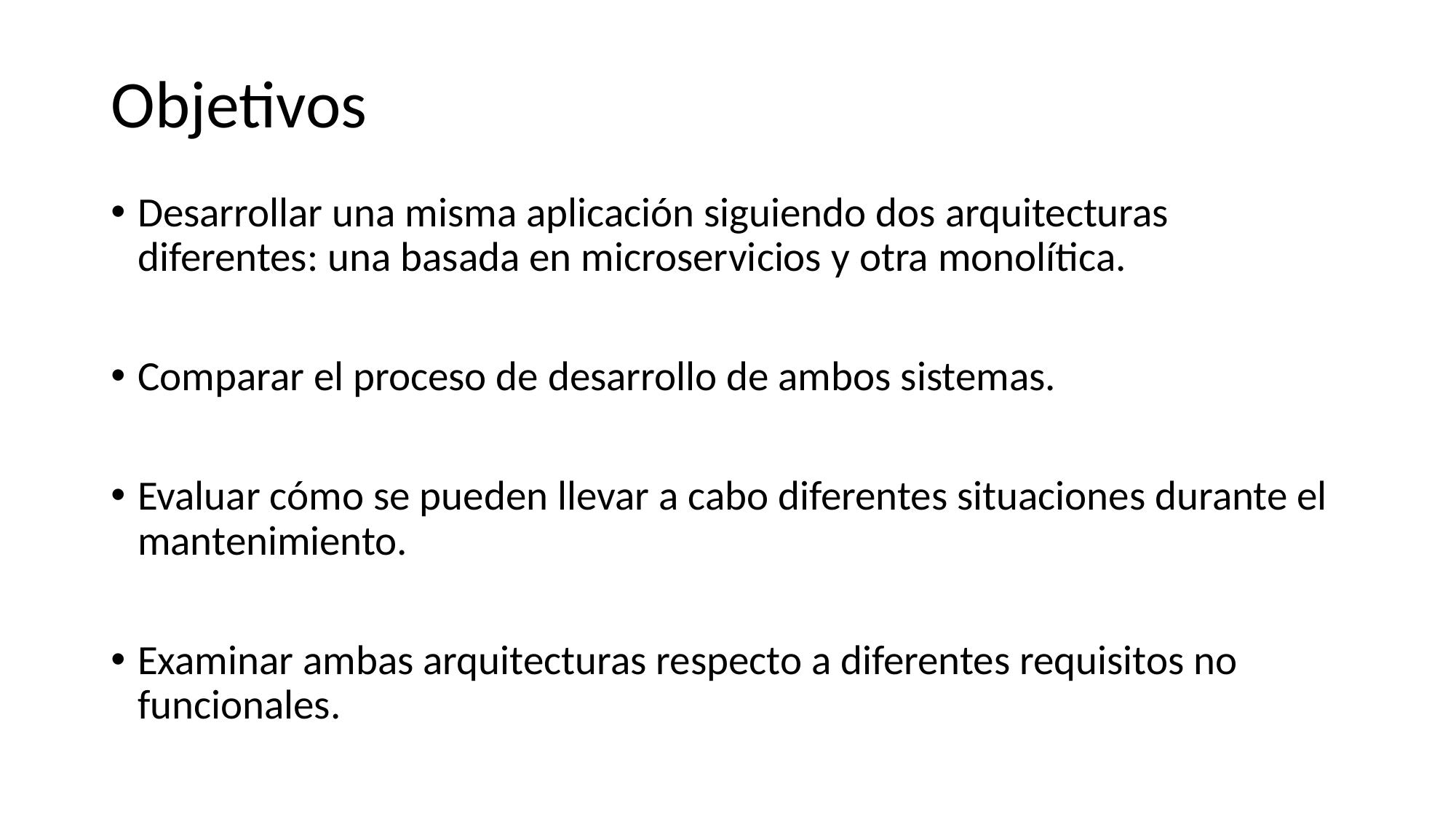

# Objetivos
Desarrollar una misma aplicación siguiendo dos arquitecturas diferentes: una basada en microservicios y otra monolítica.

Comparar el proceso de desarrollo de ambos sistemas.

Evaluar cómo se pueden llevar a cabo diferentes situaciones durante el mantenimiento.

Examinar ambas arquitecturas respecto a diferentes requisitos no funcionales.